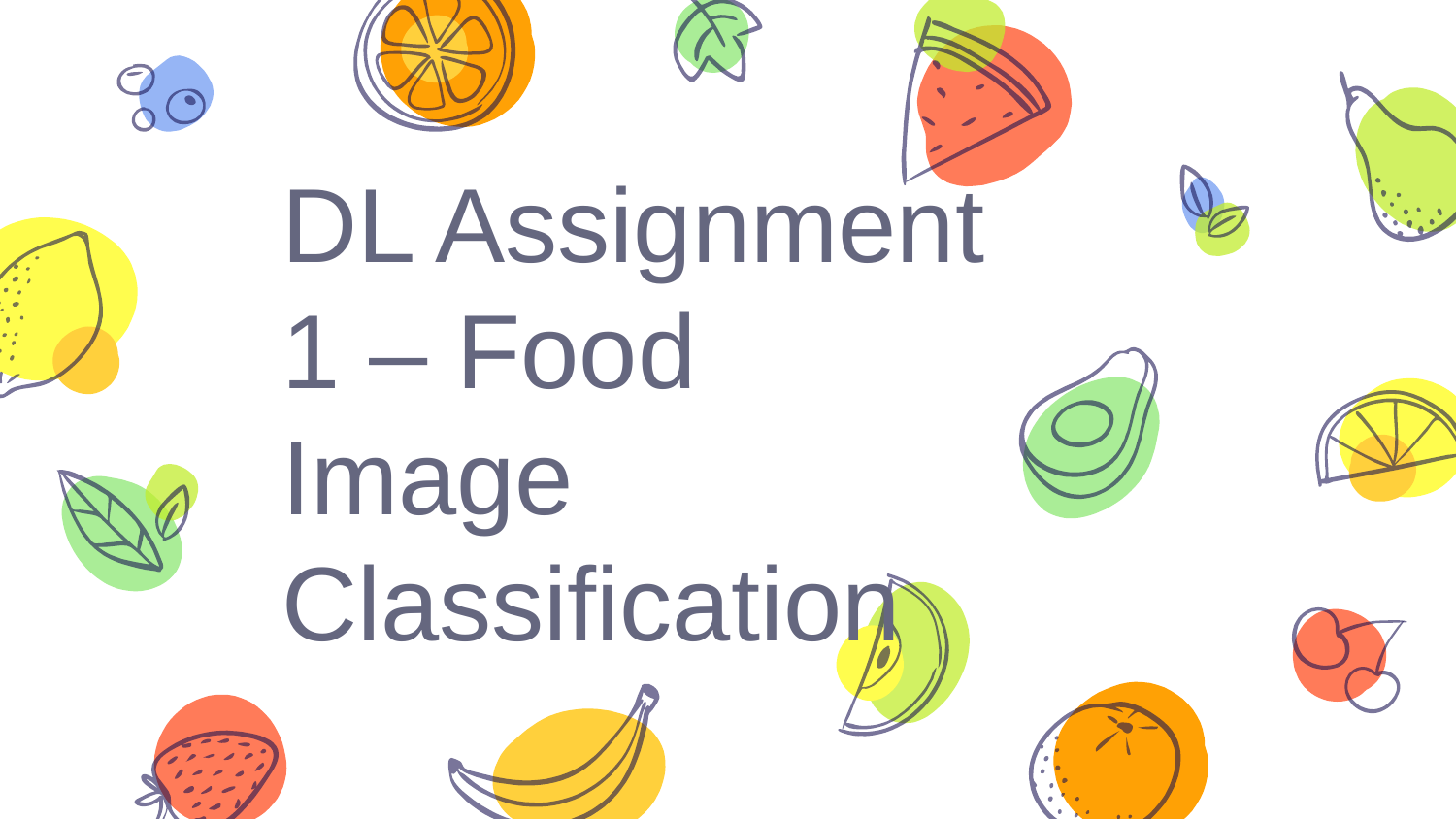

# DL Assignment 1 – Food Image Classification